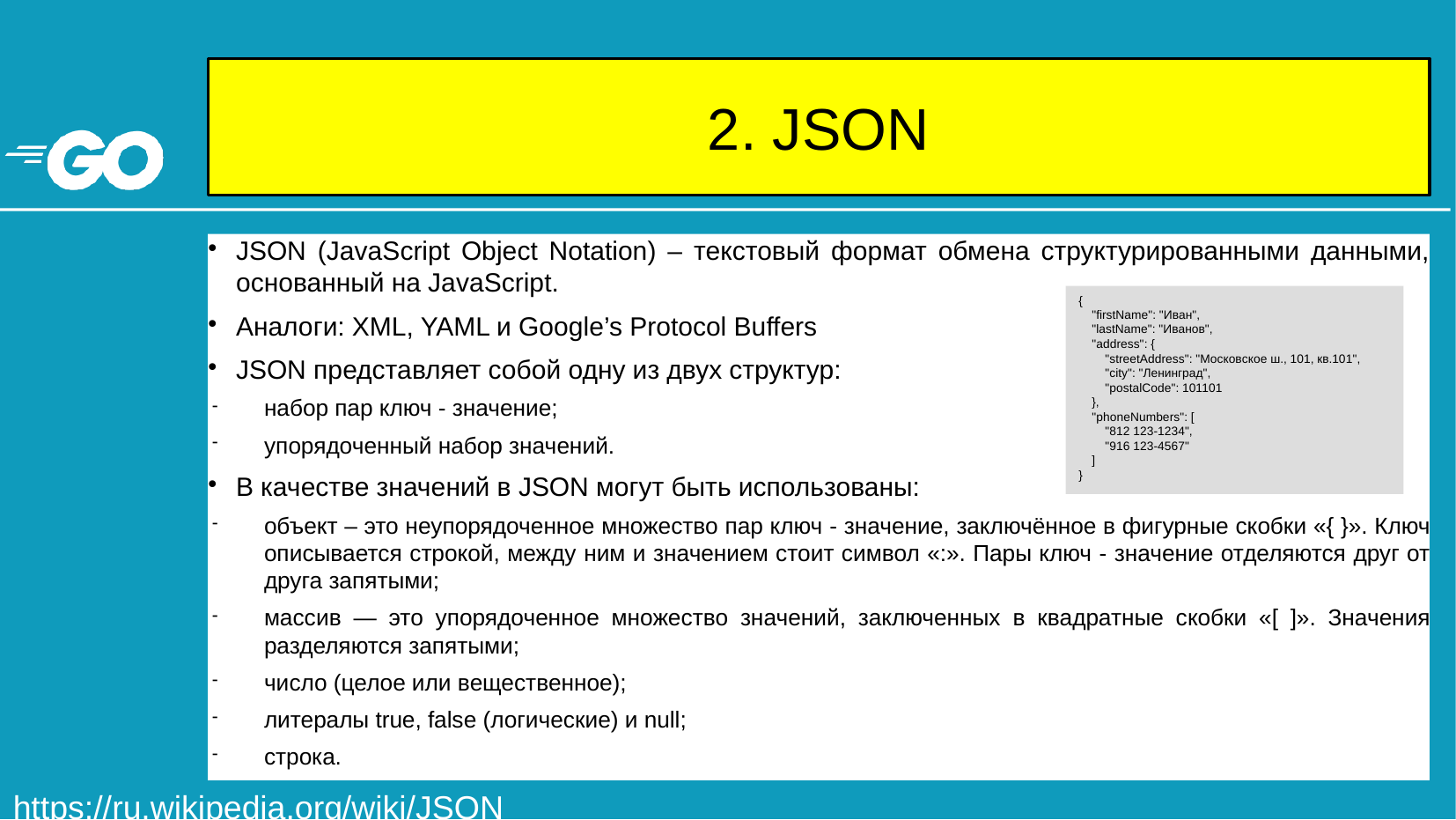

2. JSON
# JSON (JavaScript Object Notation) – текстовый формат обмена структурированными данными, основанный на JavaScript.
Аналоги: XML, YAML и Google’s Protocol Buffers
JSON представляет собой одну из двух структур:
набор пар ключ - значение;
упорядоченный набор значений.
В качестве значений в JSON могут быть использованы:
объект – это неупорядоченное множество пар ключ - значение, заключённое в фигурные скобки «{ }». Ключ описывается строкой, между ним и значением стоит символ «:». Пары ключ - значение отделяются друг от друга запятыми;
массив — это упорядоченное множество значений, заключенных в квадратные скобки «[ ]». Значения разделяются запятыми;
число (целое или вещественное);
литералы true, false (логические) и null;
строка.
{
    "firstName": "Иван",
    "lastName": "Иванов",
    "address": {
        "streetAddress": "Московское ш., 101, кв.101",
        "city": "Ленинград",
        "postalCode": 101101
    },
    "phoneNumbers": [
        "812 123-1234",
        "916 123-4567"
    ]
}
https://ru.wikipedia.org/wiki/JSON